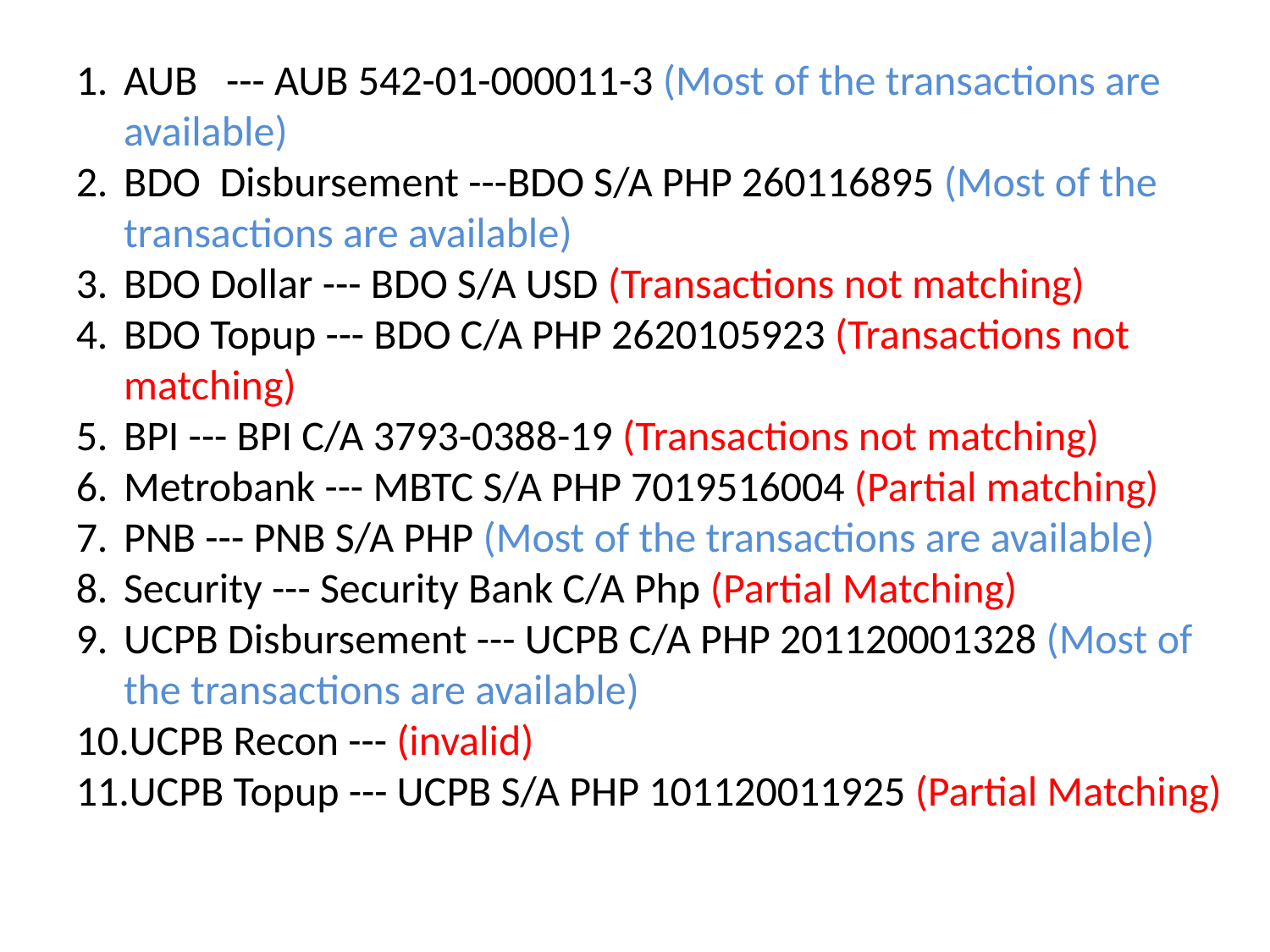

AUB   --- AUB 542-01-000011-3 (Most of the transactions are available)
BDO  Disbursement ---BDO S/A PHP 260116895 (Most of the transactions are available)
BDO Dollar --- BDO S/A USD (Transactions not matching)
BDO Topup --- BDO C/A PHP 2620105923 (Transactions not matching)
BPI --- BPI C/A 3793-0388-19 (Transactions not matching)
Metrobank --- MBTC S/A PHP 7019516004 (Partial matching)
PNB --- PNB S/A PHP (Most of the transactions are available)
Security --- Security Bank C/A Php (Partial Matching)
UCPB Disbursement --- UCPB C/A PHP 201120001328 (Most of the transactions are available)
UCPB Recon --- (invalid)
UCPB Topup --- UCPB S/A PHP 101120011925 (Partial Matching)